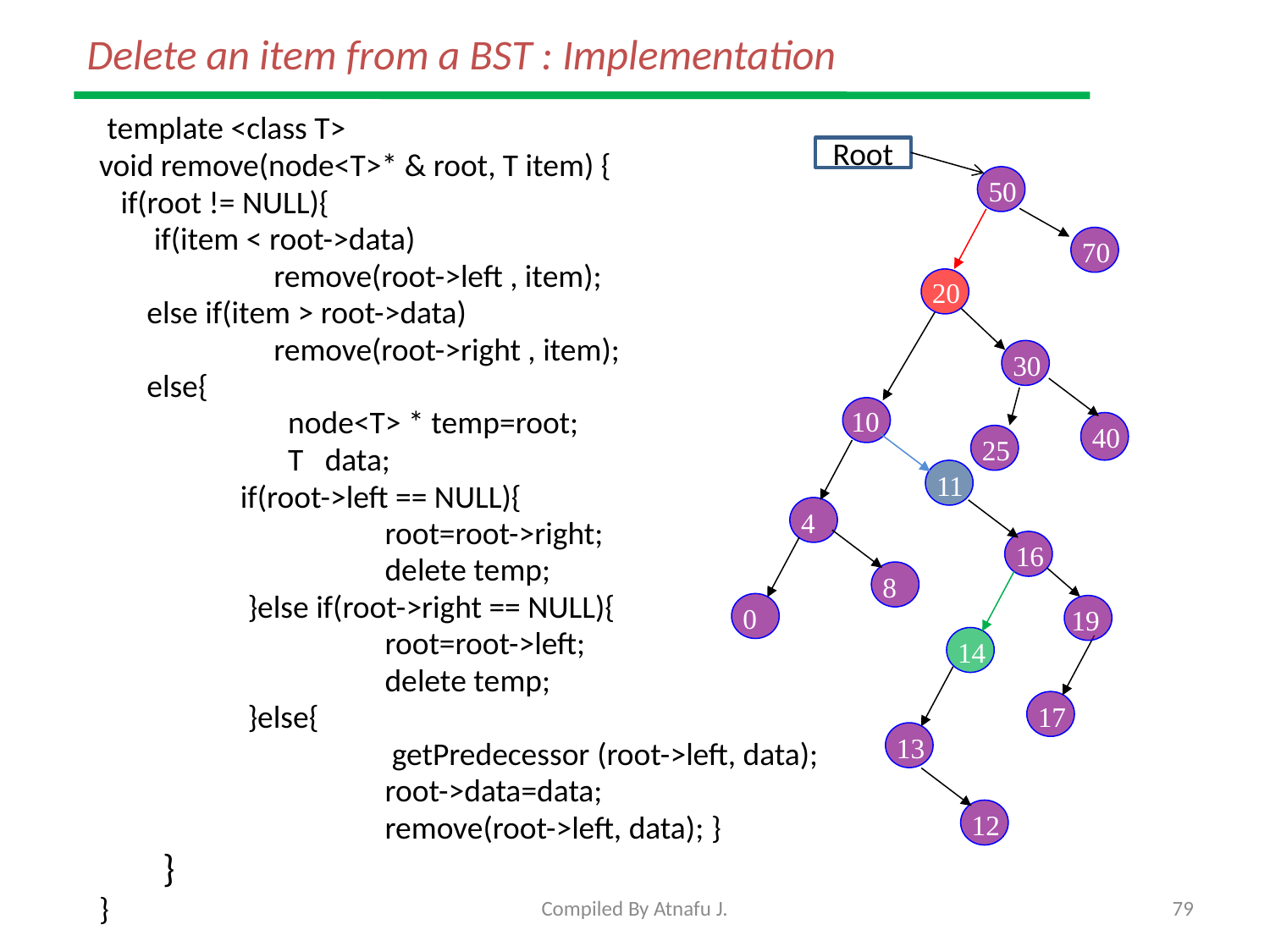

# Delete an item from a BST : Implementation
 template <class T>
void remove(node<T>* & root, T item) {
   if(root != NULL){
  	 if(item < root->data)
		remove(root->left , item);
	else if(item > root->data)
		remove(root->right , item);
	else{
		  node<T> * temp=root;
   		  T   data;
  if(root->left == NULL){
  		root=root->right;
		delete temp;
   }else if(root->right == NULL){
  		root=root->left;
		delete temp;
   }else{
		 getPredecessor (root->left, data);
		root->data=data;
		remove(root->left, data); }
}
}

Root

50

70
20

30

10

25

11

4

16

8

0

19

14

17

13

12

40
Compiled By Atnafu J.
79